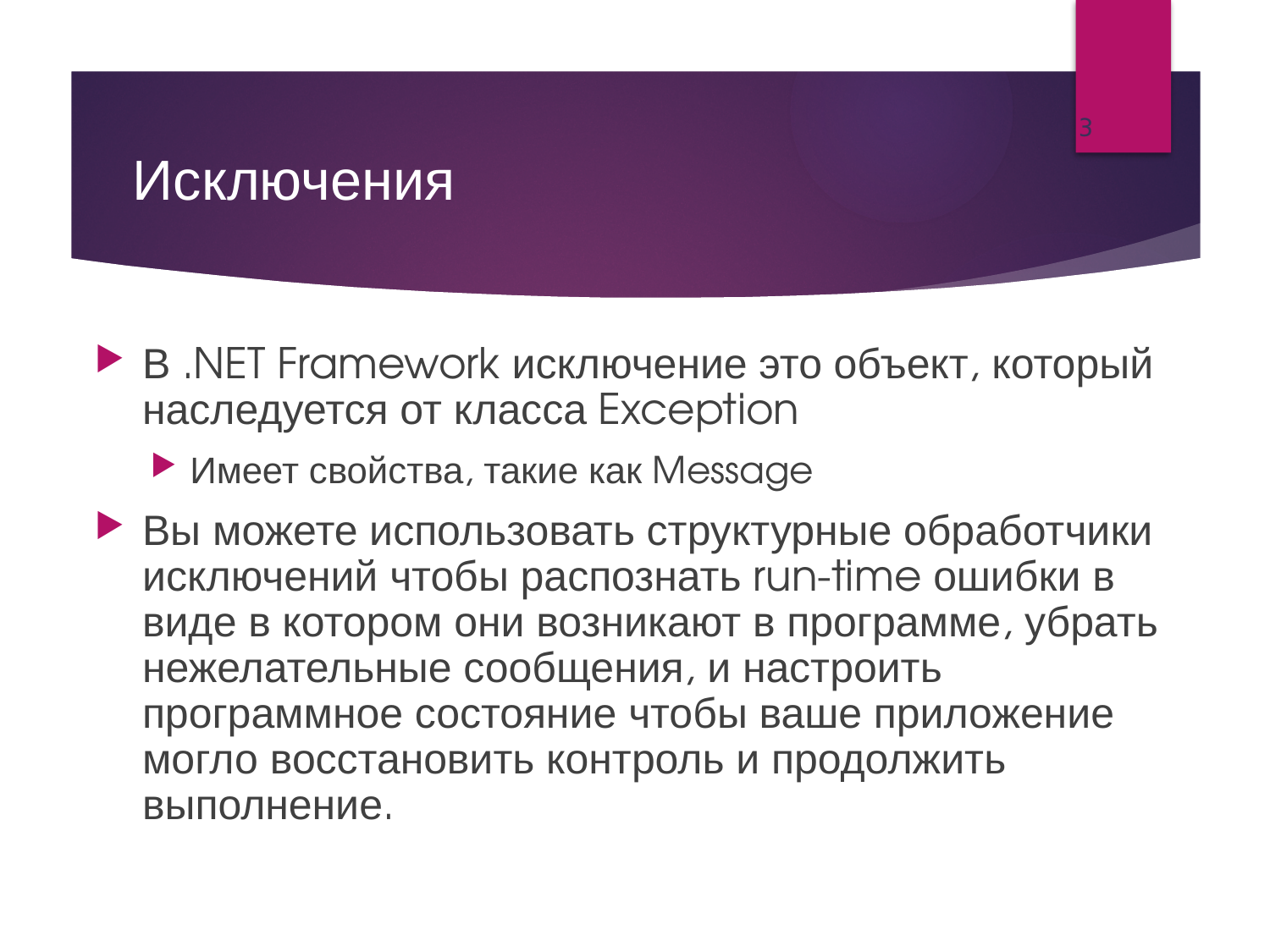

3
# Исключения
В .NET Framework исключение это объект, который наследуется от класса Exception
Имеет свойства, такие как Message
Вы можете использовать структурные обработчики исключений чтобы распознать run-time ошибки в виде в котором они возникают в программе, убрать нежелательные сообщения, и настроить программное состояние чтобы ваше приложение могло восстановить контроль и продолжить выполнение.